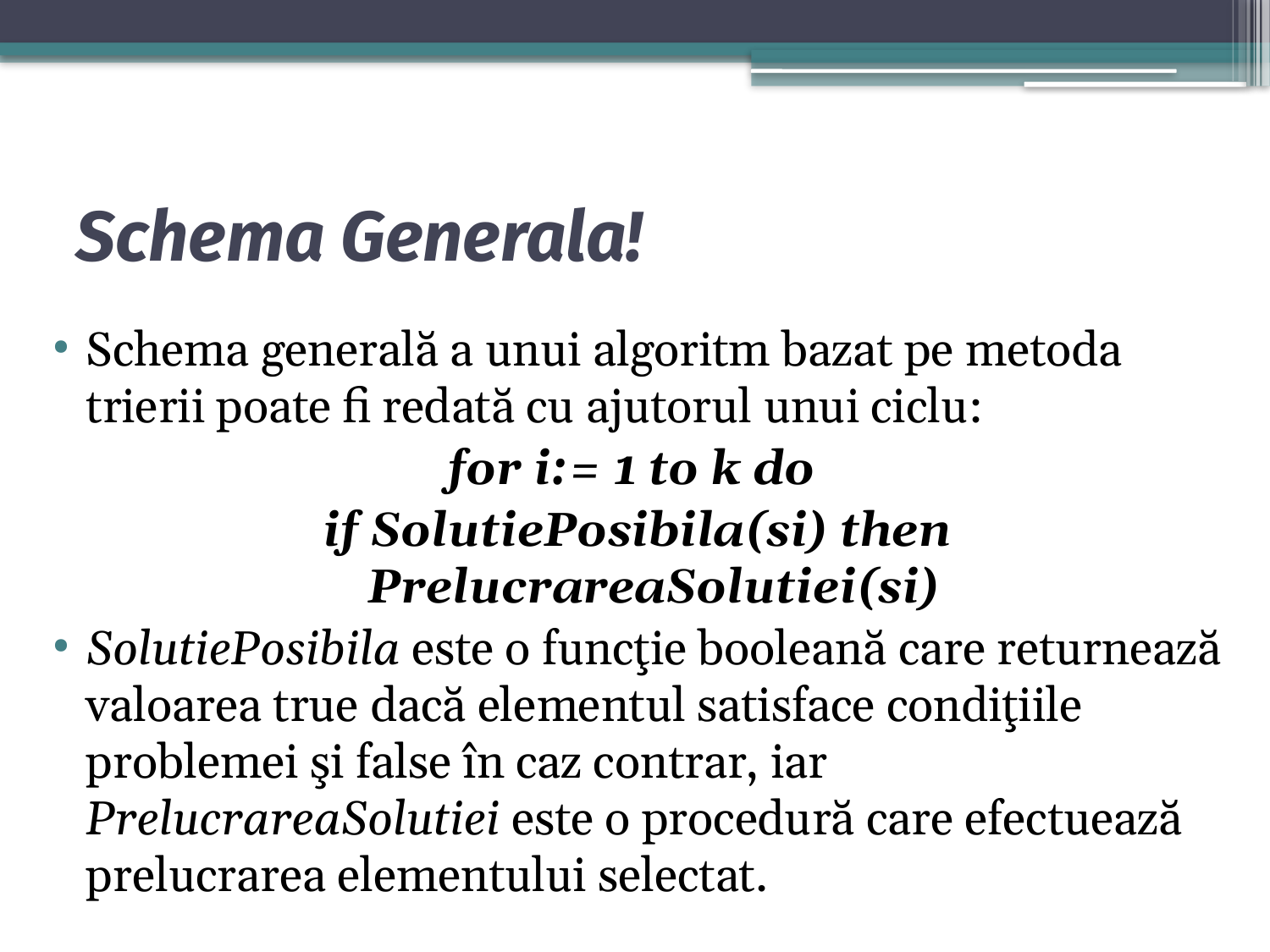

# Schema Generala!
Schema generală a unui algoritm bazat pe metoda trierii poate fi redată cu ajutorul unui ciclu:
for i:= 1 to k do
if SolutiePosibila(si) then PrelucrareaSolutiei(si)
SolutiePosibila este o funcţie booleană care returnează valoarea true dacă elementul satisface condiţiile problemei şi false în caz contrar, iar PrelucrareaSolutiei este o procedură care efectuează prelucrarea elementului selectat.